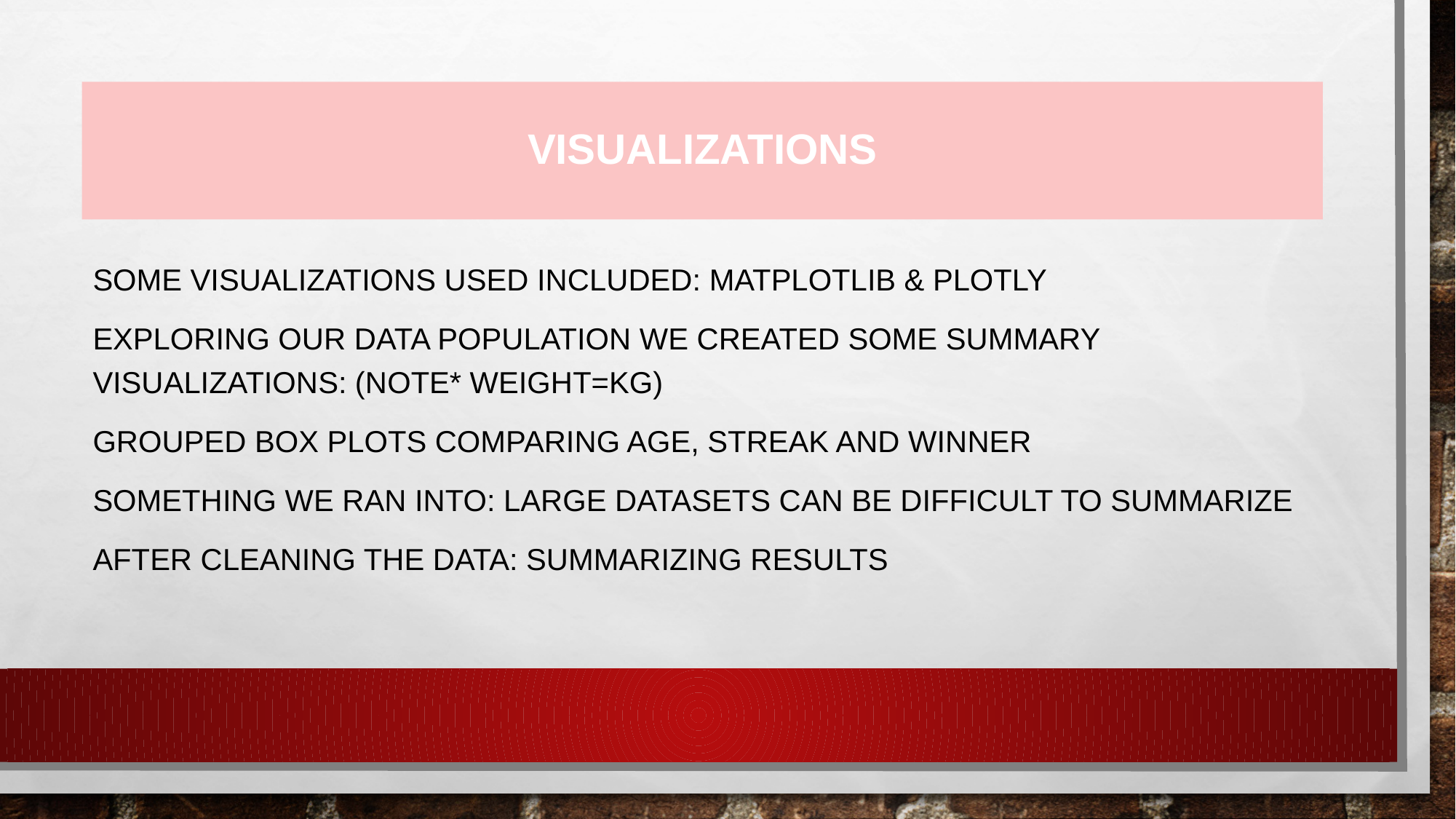

# Visualizations
Some visualizations Used included: matplotlib & plotly
Exploring our data population we created some summary visualizations: (Note* weight=kg)
Grouped box plots comparing age, streak and winner
Something We ran into: large datasets can be difficult to summarize
After cleaning the data: summarizing results